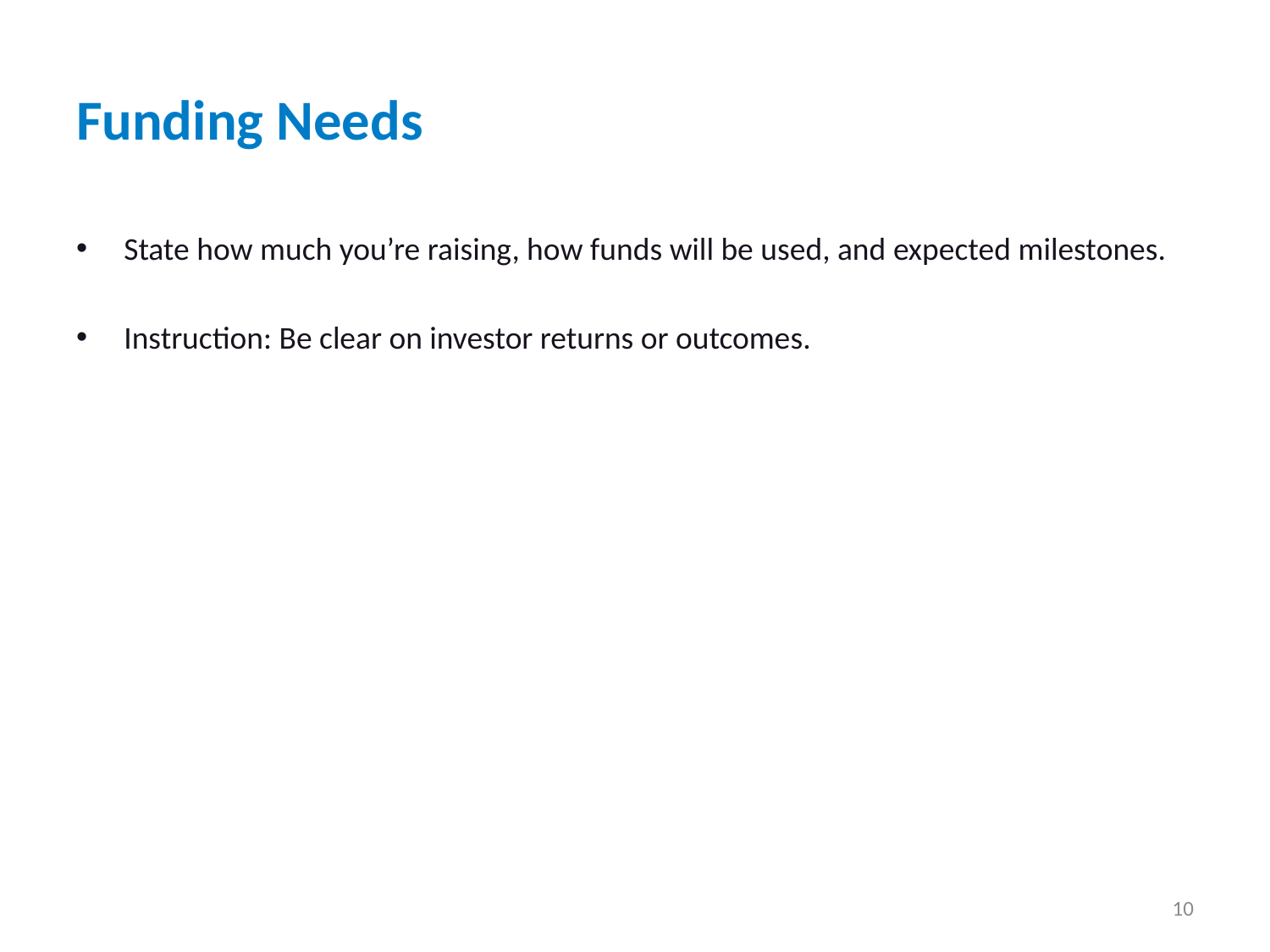

# Funding Needs
State how much you’re raising, how funds will be used, and expected milestones.

Instruction: Be clear on investor returns or outcomes.
10